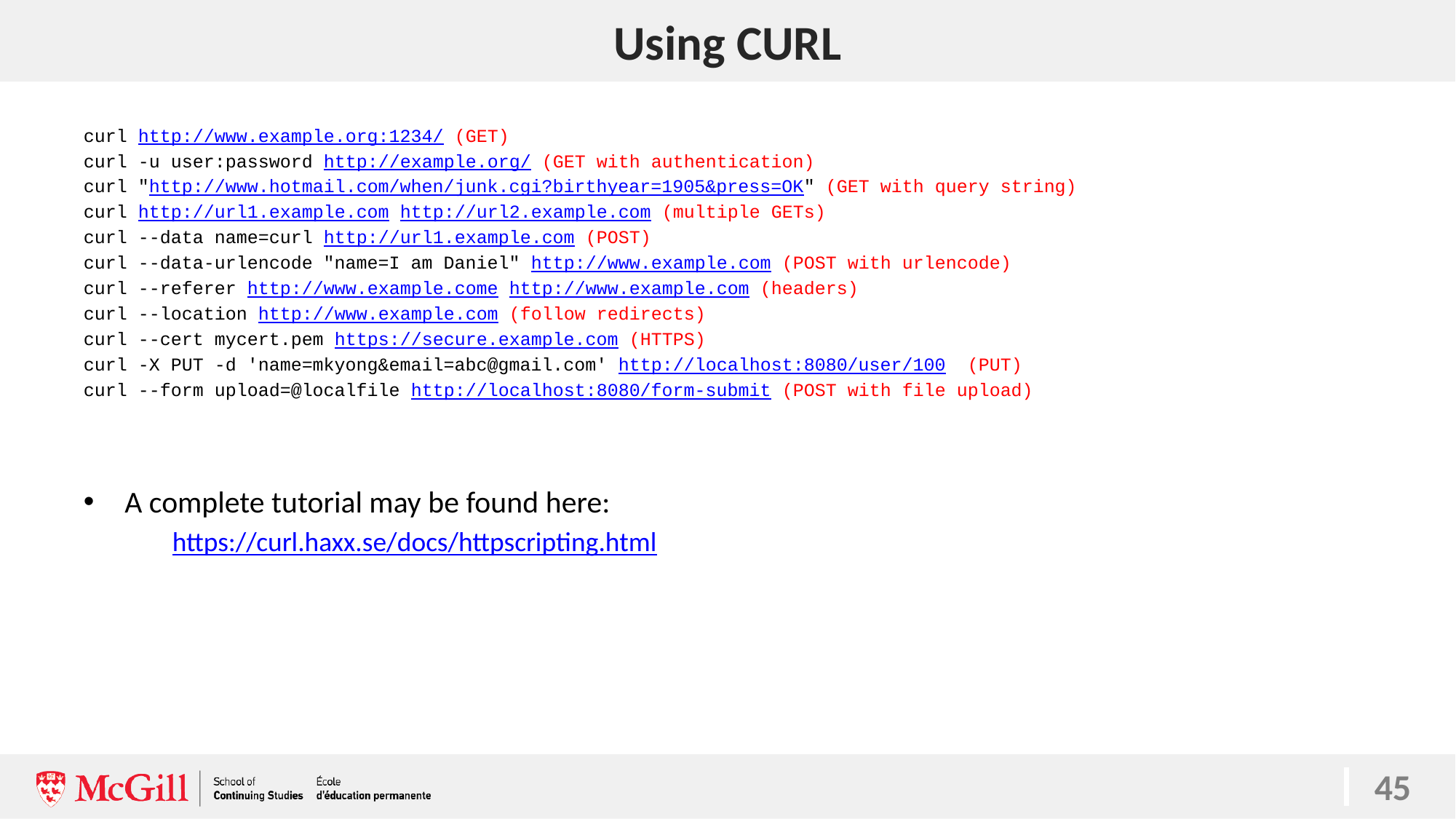

# Using CURL
curl http://www.example.org:1234/ (GET)
curl -u user:password http://example.org/ (GET with authentication)
curl "http://www.hotmail.com/when/junk.cgi?birthyear=1905&press=OK" (GET with query string)
curl http://url1.example.com http://url2.example.com (multiple GETs)
curl --data name=curl http://url1.example.com (POST)
curl --data-urlencode "name=I am Daniel" http://www.example.com (POST with urlencode)
curl --referer http://www.example.come http://www.example.com (headers)
curl --location http://www.example.com (follow redirects)
curl --cert mycert.pem https://secure.example.com (HTTPS)
curl -X PUT -d 'name=mkyong&email=abc@gmail.com' http://localhost:8080/user/100  (PUT)
curl --form upload=@localfile http://localhost:8080/form-submit (POST with file upload)

A complete tutorial may be found here:
https://curl.haxx.se/docs/httpscripting.html